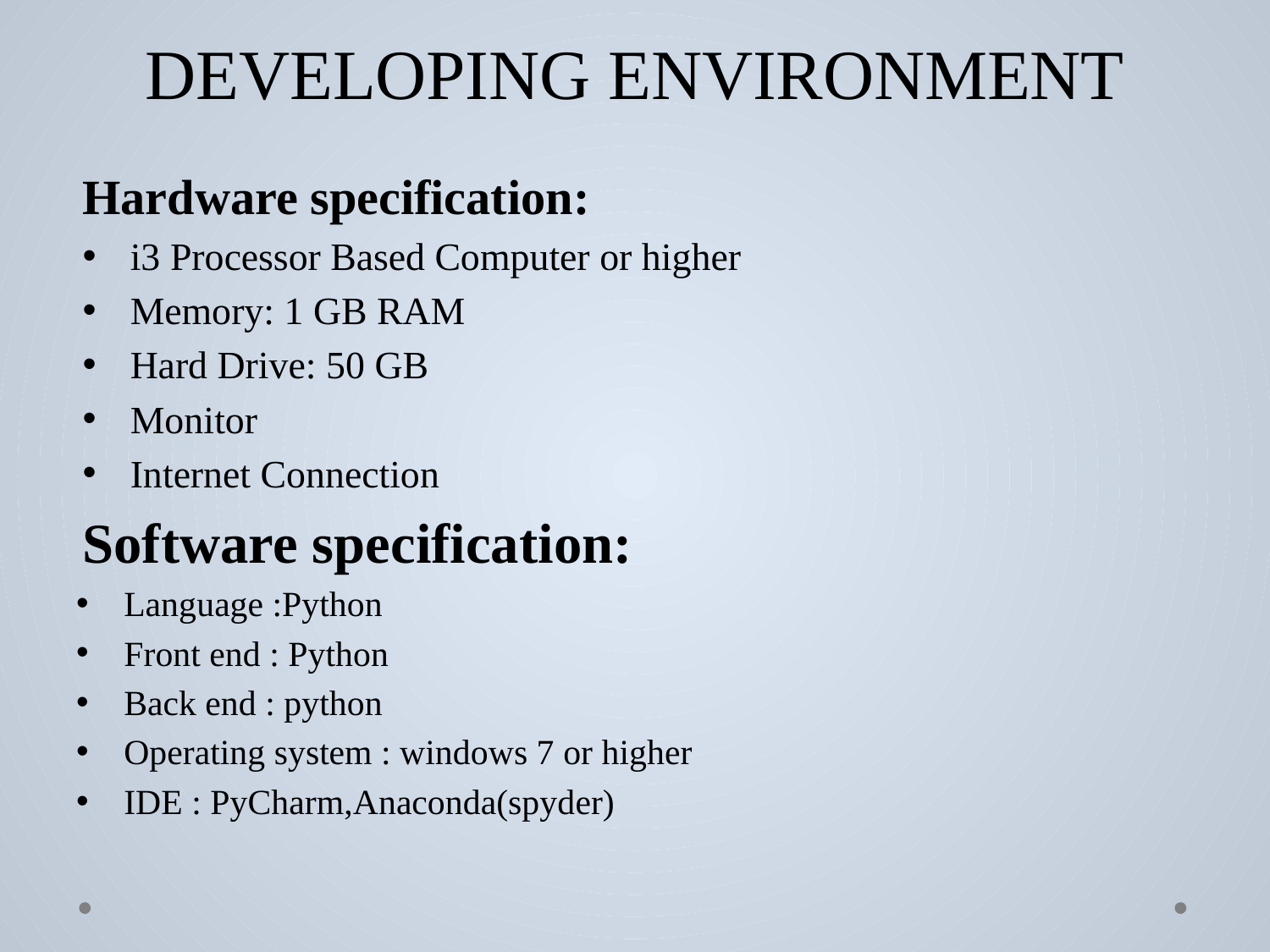

# DEVELOPING ENVIRONMENT
Hardware specification:
i3 Processor Based Computer or higher
Memory: 1 GB RAM
Hard Drive: 50 GB
Monitor
Internet Connection
Software specification:
Language :Python
Front end : Python
Back end : python
Operating system : windows 7 or higher
IDE : PyCharm,Anaconda(spyder)